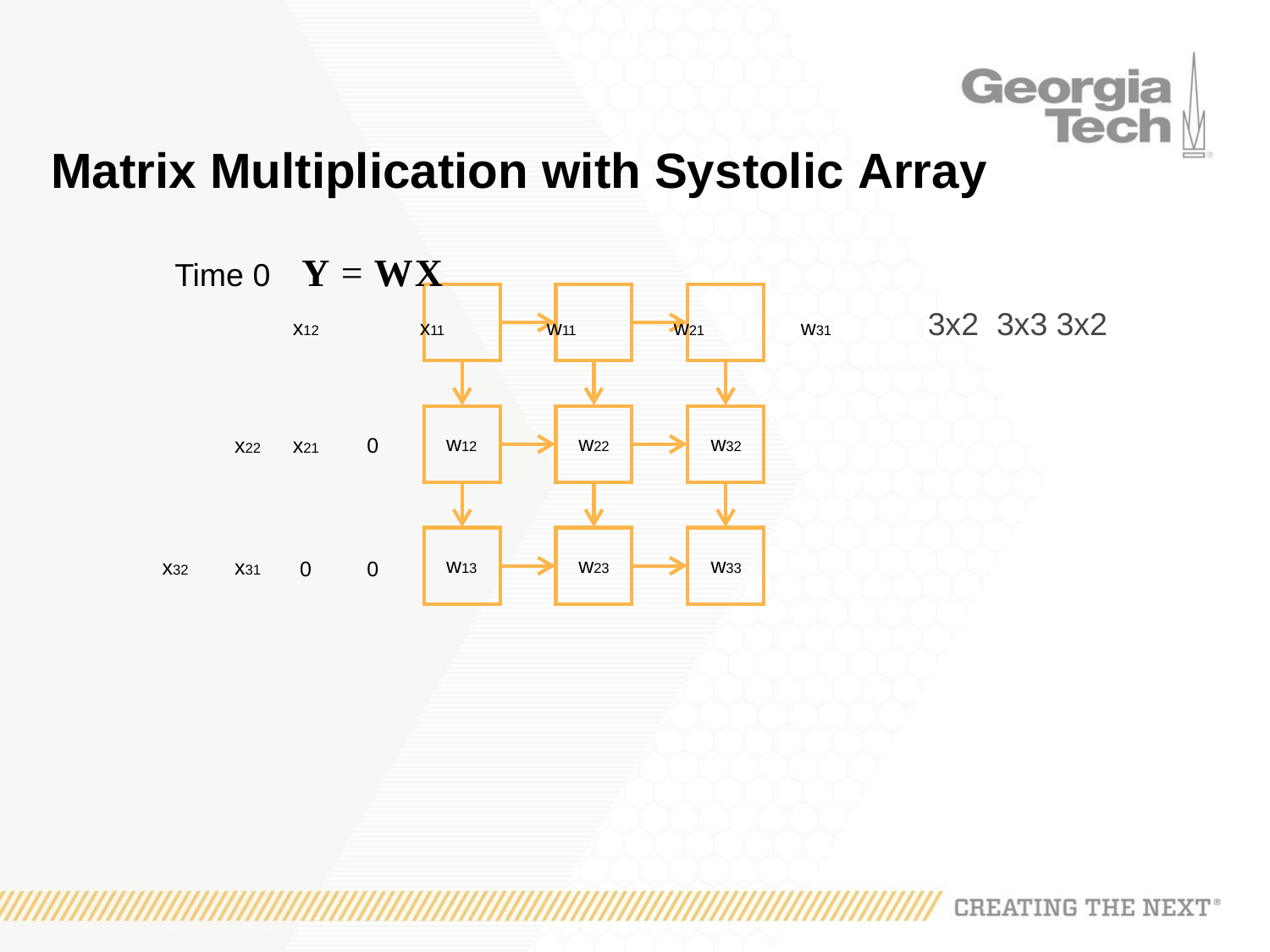

Matrix Multiplication with Systolic Array
Time 0	Y = WX

x12	x11	w11	w21	w31	3x2  3x3 3x2

w12

w13
w22

w23
w32

w33
x22

x31
x21

0
0

0

x32